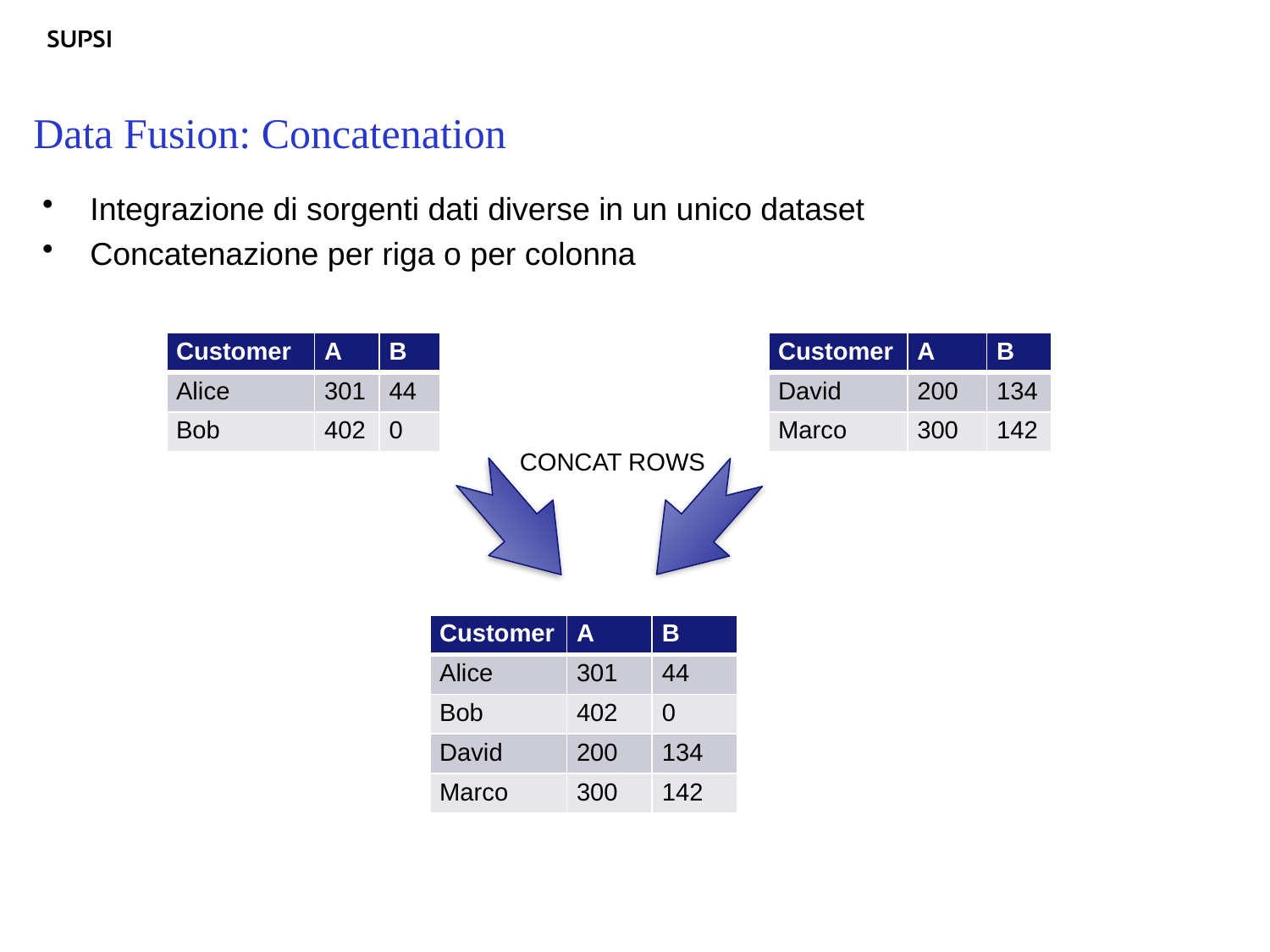

# Data Fusion: Concatenation
Integrazione di sorgenti dati diverse in un unico dataset
Concatenazione per riga o per colonna

| Customer | A | B |
| --- | --- | --- |
| Alice | 301 | 44 |
| Bob | 402 | 0 |
| Customer | A | B |
| --- | --- | --- |
| David | 200 | 134 |
| Marco | 300 | 142 |
CONCAT ROWS

| Customer | A | B |
| --- | --- | --- |
| Alice | 301 | 44 |
| Bob | 402 | 0 |
| David | 200 | 134 |
| Marco | 300 | 142 |